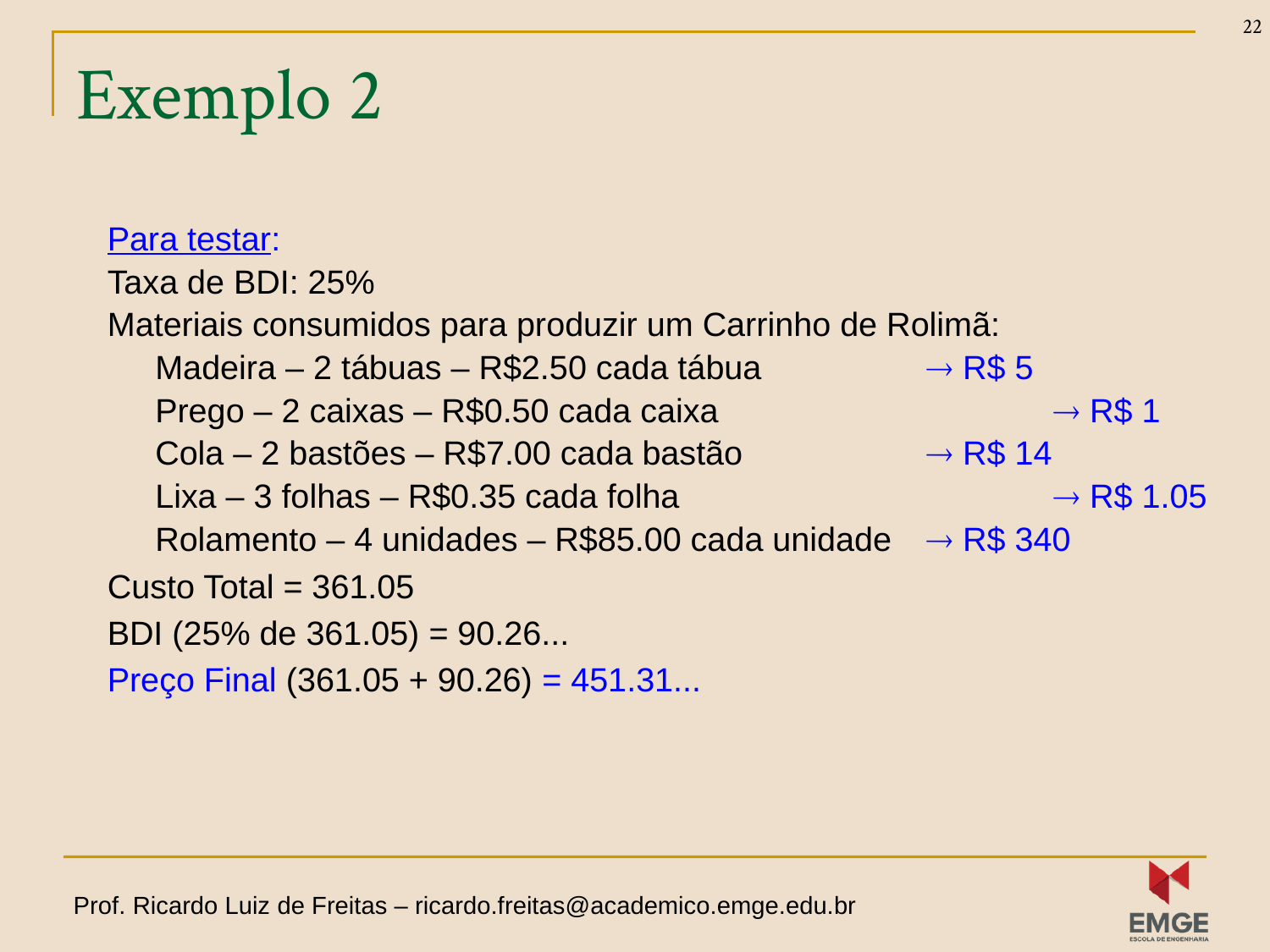

22
# Exemplo 2
Para testar:
Taxa de BDI: 25%
Materiais consumidos para produzir um Carrinho de Rolimã:
	Madeira – 2 tábuas – R$2.50 cada tábua 		 → R$ 5
	Prego – 2 caixas – R$0.50 cada caixa 			 → R$ 1
	Cola – 2 bastões – R$7.00 cada bastão 		 → R$ 14
	Lixa – 3 folhas – R$0.35 cada folha 			 → R$ 1.05
	Rolamento – 4 unidades – R$85.00 cada unidade	 → R$ 340
Custo Total = 361.05
BDI (25% de 361.05) = 90.26...
Preço Final (361.05 + 90.26) = 451.31...